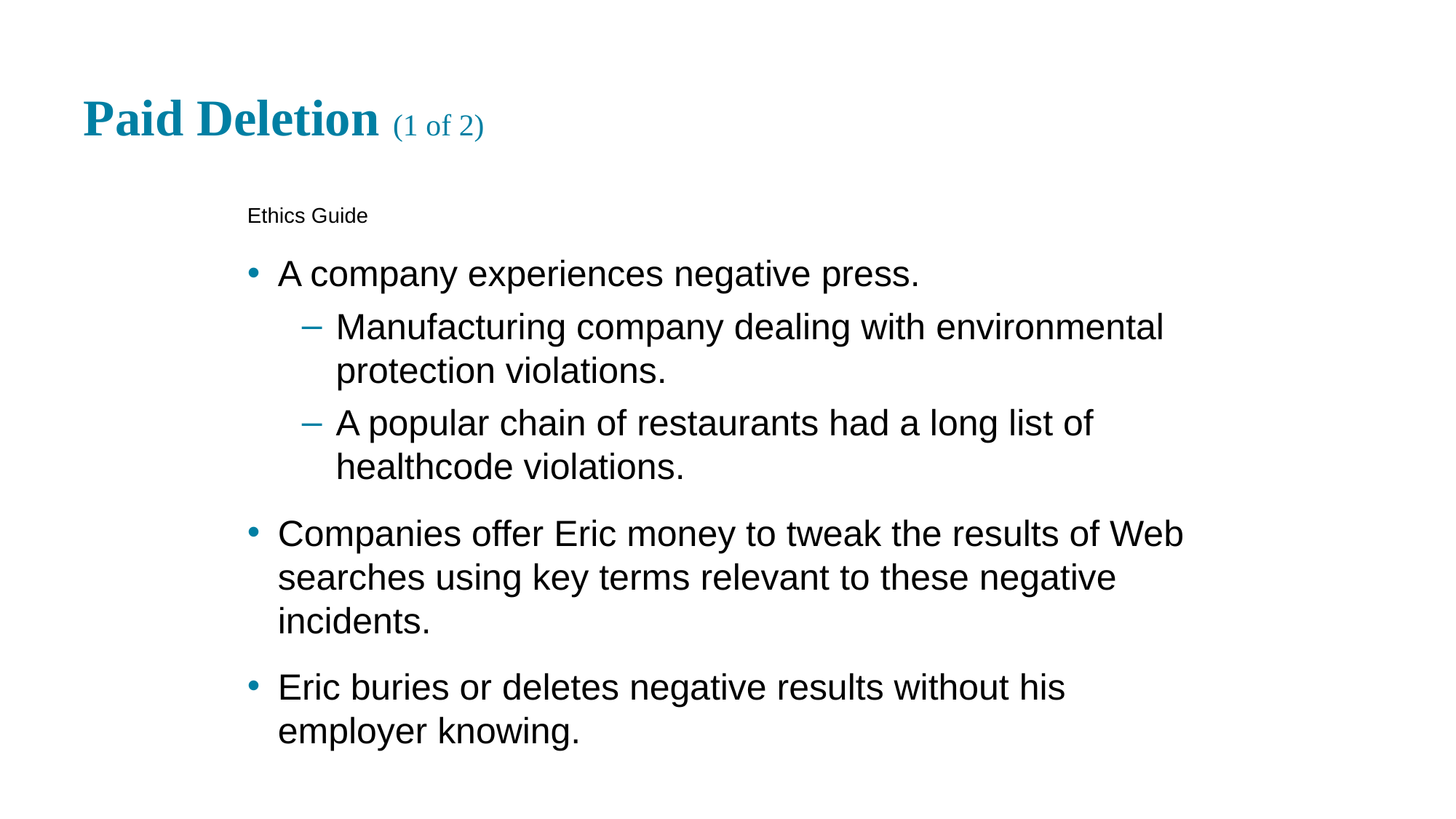

# Paid Deletion (1 of 2)
Ethics Guide
A company experiences negative press.
Manufacturing company dealing with environmental protection violations.
A popular chain of restaurants had a long list of healthcode violations.
Companies offer Eric money to tweak the results of Web searches using key terms relevant to these negative incidents.
Eric buries or deletes negative results without his employer knowing.